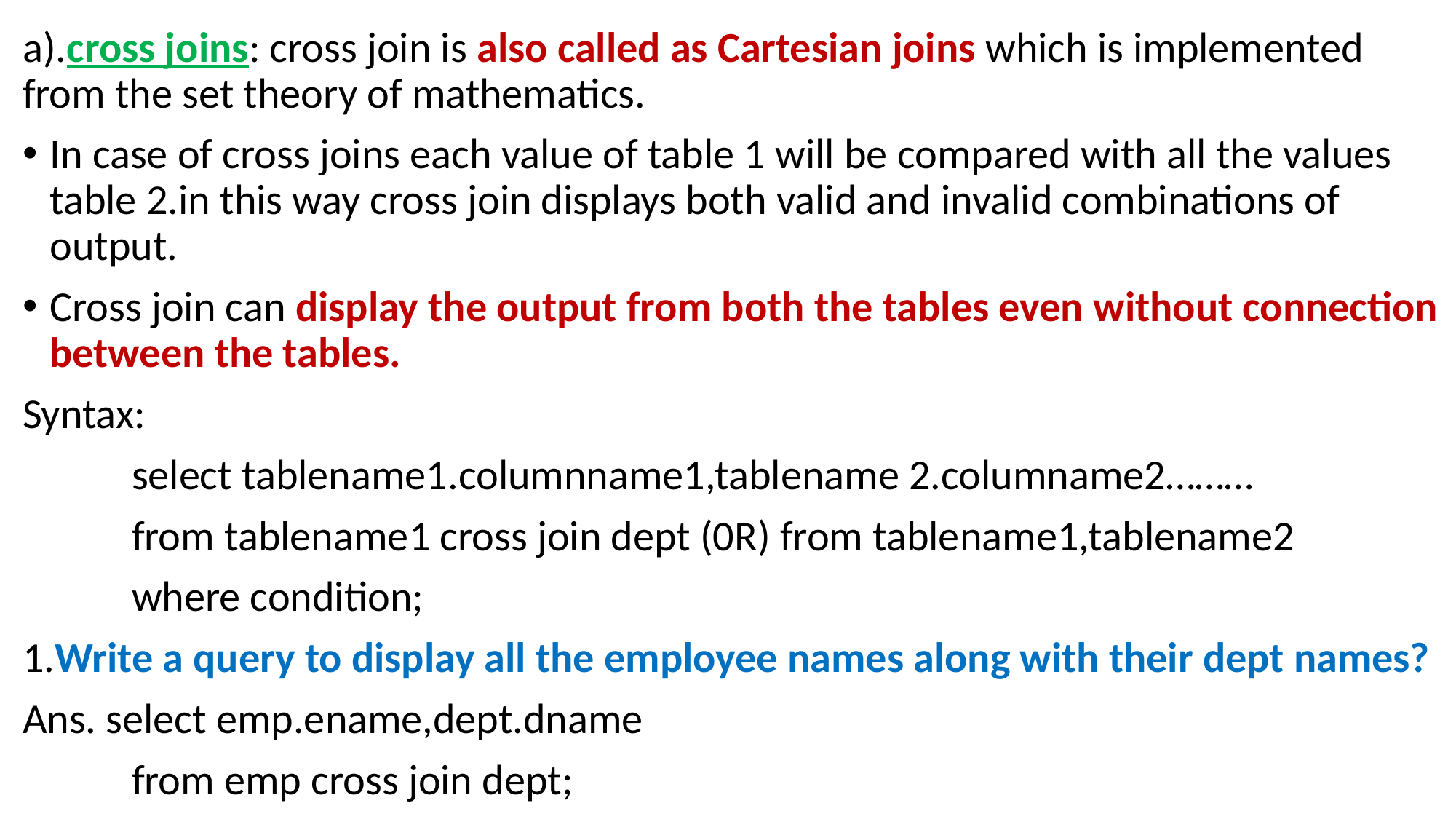

a).cross joins: cross join is also called as Cartesian joins which is implemented from the set theory of mathematics.
In case of cross joins each value of table 1 will be compared with all the values table 2.in this way cross join displays both valid and invalid combinations of output.
Cross join can display the output from both the tables even without connection between the tables.
Syntax:
	select tablename1.columnname1,tablename 2.columname2………
	from tablename1 cross join dept (0R) from tablename1,tablename2
	where condition;
1.Write a query to display all the employee names along with their dept names?
Ans. select emp.ename,dept.dname
	from emp cross join dept;